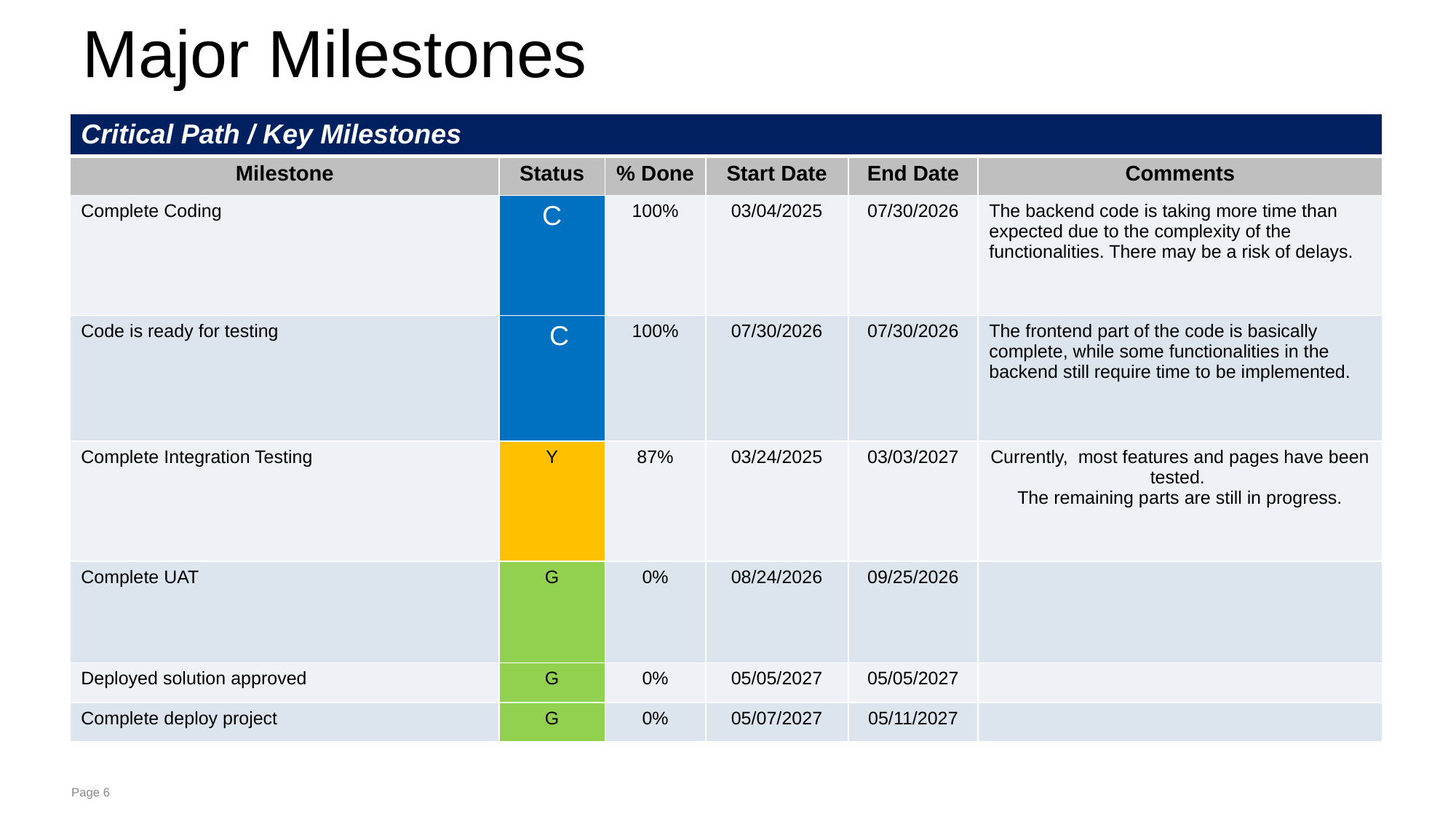

# Major Milestones
| Critical Path / Key Milestones |  |  |  |  |  |
| --- | --- | --- | --- | --- | --- |
| Milestone | Status | % Done | Start Date | End Date | Comments |
| Complete Coding | C | 100% | 03/04/2025 | 07/30/2026 | The backend code is taking more time than expected due to the complexity of the functionalities. There may be a risk of delays. |
| Code is ready for testing | GC | 100% | 07/30/2026 | 07/30/2026 | The frontend part of the code is basically complete, while some functionalities in the backend still require time to be implemented. |
| Complete Integration Testing | Y | 87% | 03/24/2025 | 03/03/2027 | Currently, most features and pages have been tested. The remaining parts are still in progress. |
| Complete UAT | G | 0% | 08/24/2026 | 09/25/2026 |  |
| Deployed solution approved | G | 0% | 05/05/2027 | 05/05/2027 |  |
| Complete deploy project | G | 0% | 05/07/2027 | 05/11/2027 |  |